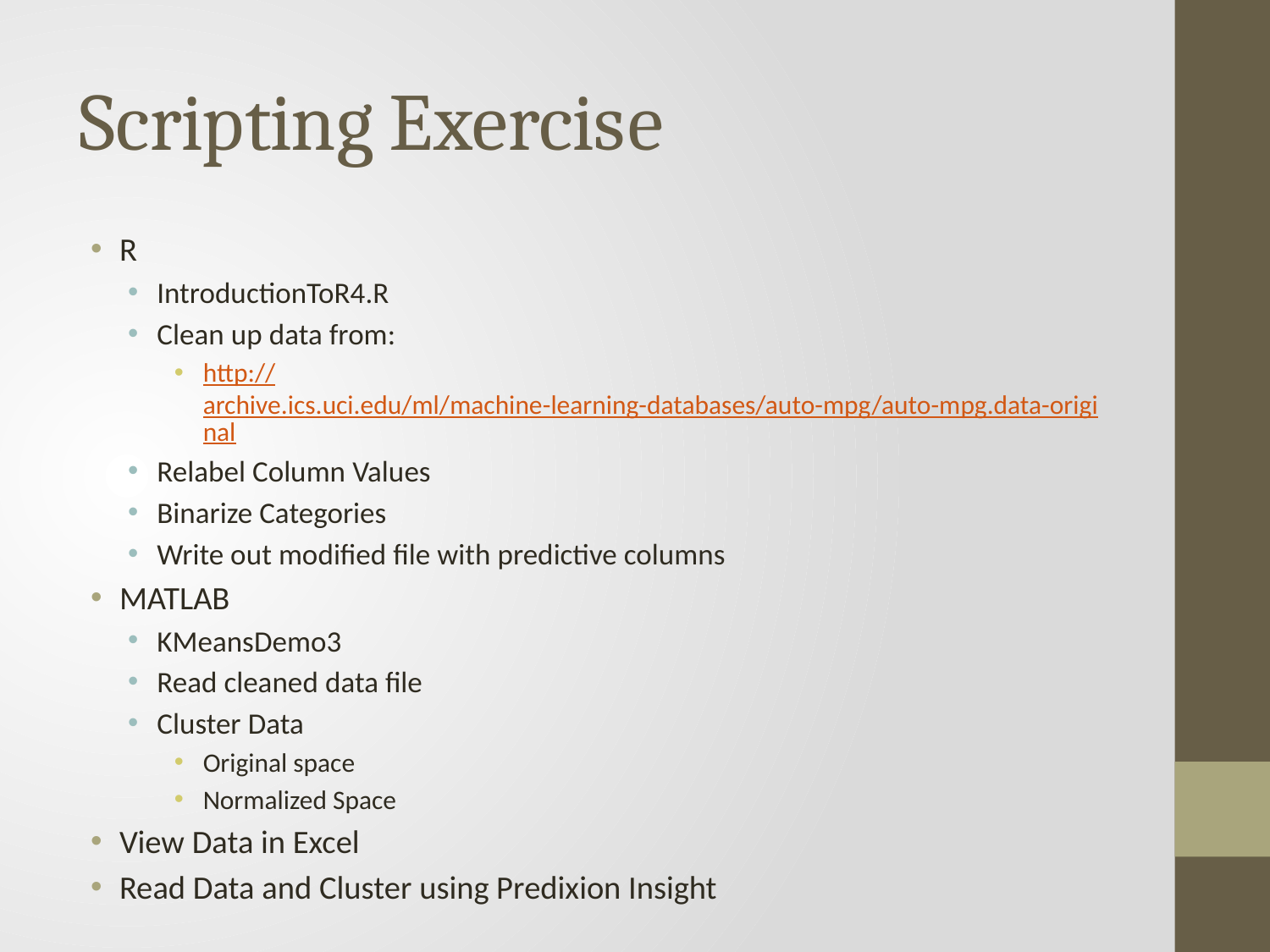

# Scripting Exercise
R
IntroductionToR4.R
Clean up data from:
http://archive.ics.uci.edu/ml/machine-learning-databases/auto-mpg/auto-mpg.data-original
Relabel Column Values
Binarize Categories
Write out modified file with predictive columns
MATLAB
KMeansDemo3
Read cleaned data file
Cluster Data
Original space
Normalized Space
View Data in Excel
Read Data and Cluster using Predixion Insight